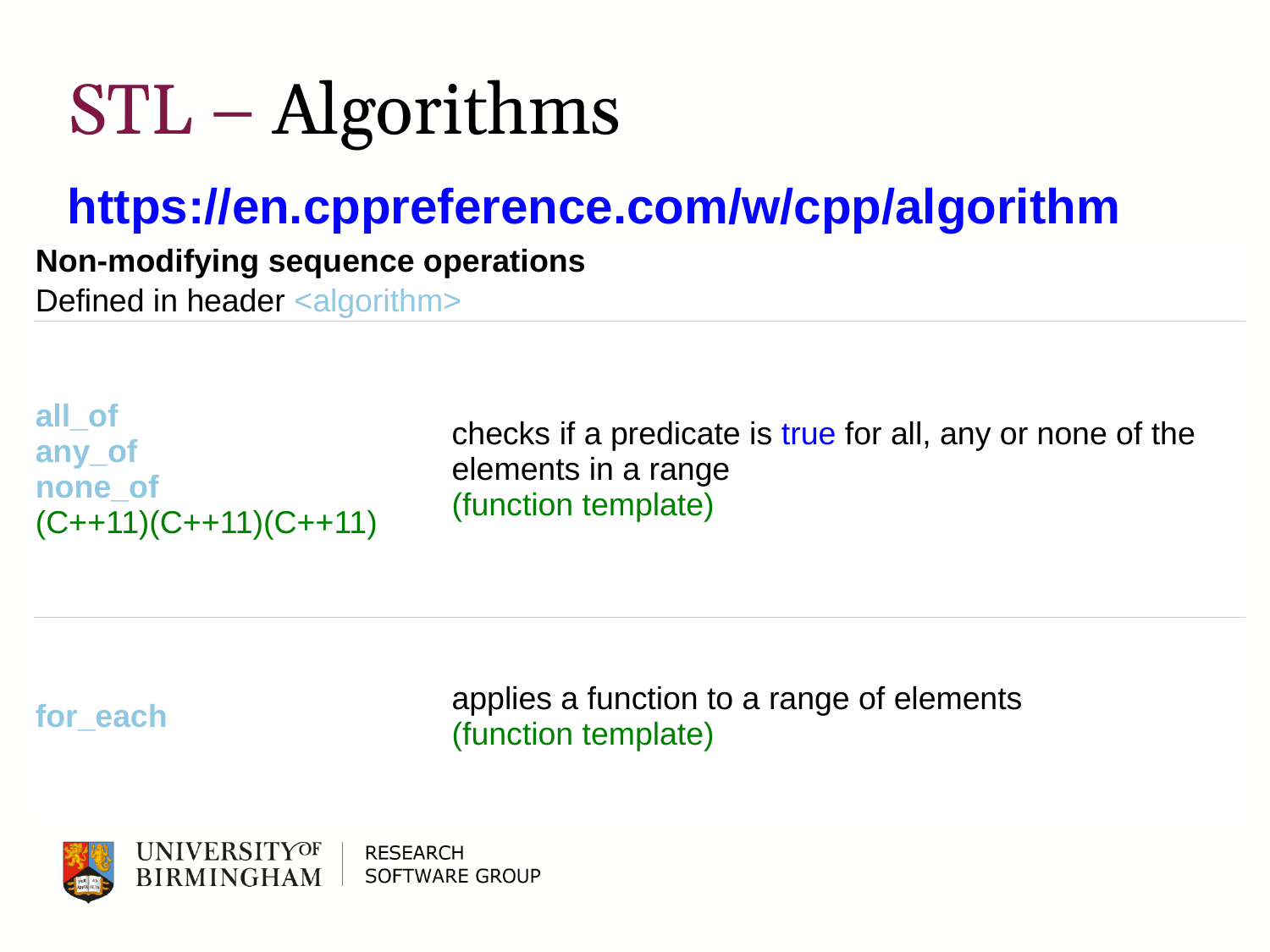

# STL – Algorithms

https://en.cppreference.com/w/cpp/algorithm
| Non-modifying sequence operations |  |
| --- | --- |
| Defined in header <algorithm> |  |
| all\_of any\_of none\_of (C++11)(C++11)(C++11) | checks if a predicate is true for all, any or none of the elements in a range (function template) |
| for\_each | applies a function to a range of elements (function template) |